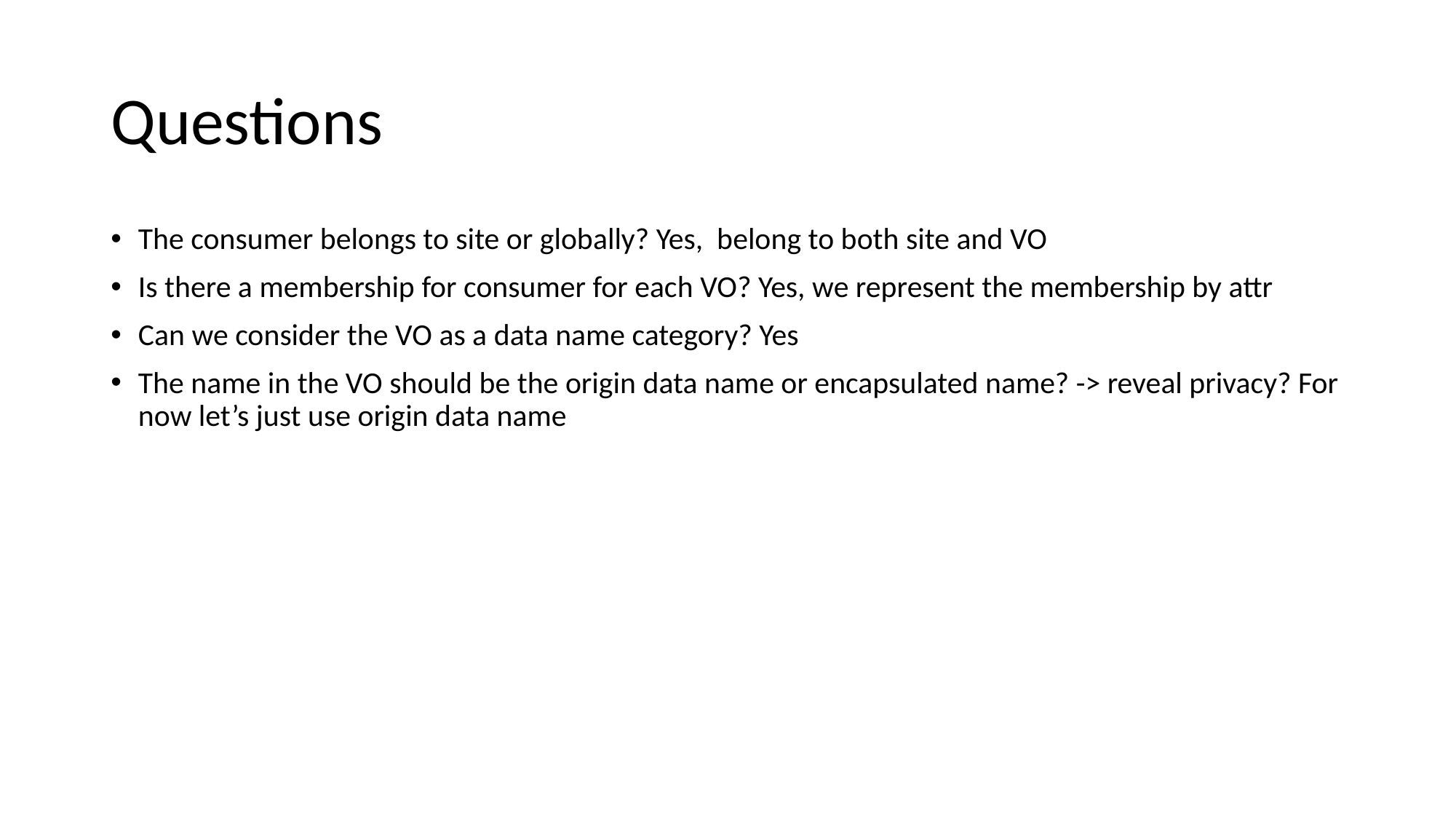

# Questions
The consumer belongs to site or globally? Yes,  belong to both site and VO
Is there a membership for consumer for each VO? Yes, we represent the membership by attr
Can we consider the VO as a data name category? Yes
The name in the VO should be the origin data name or encapsulated name? -> reveal privacy? For now let’s just use origin data name